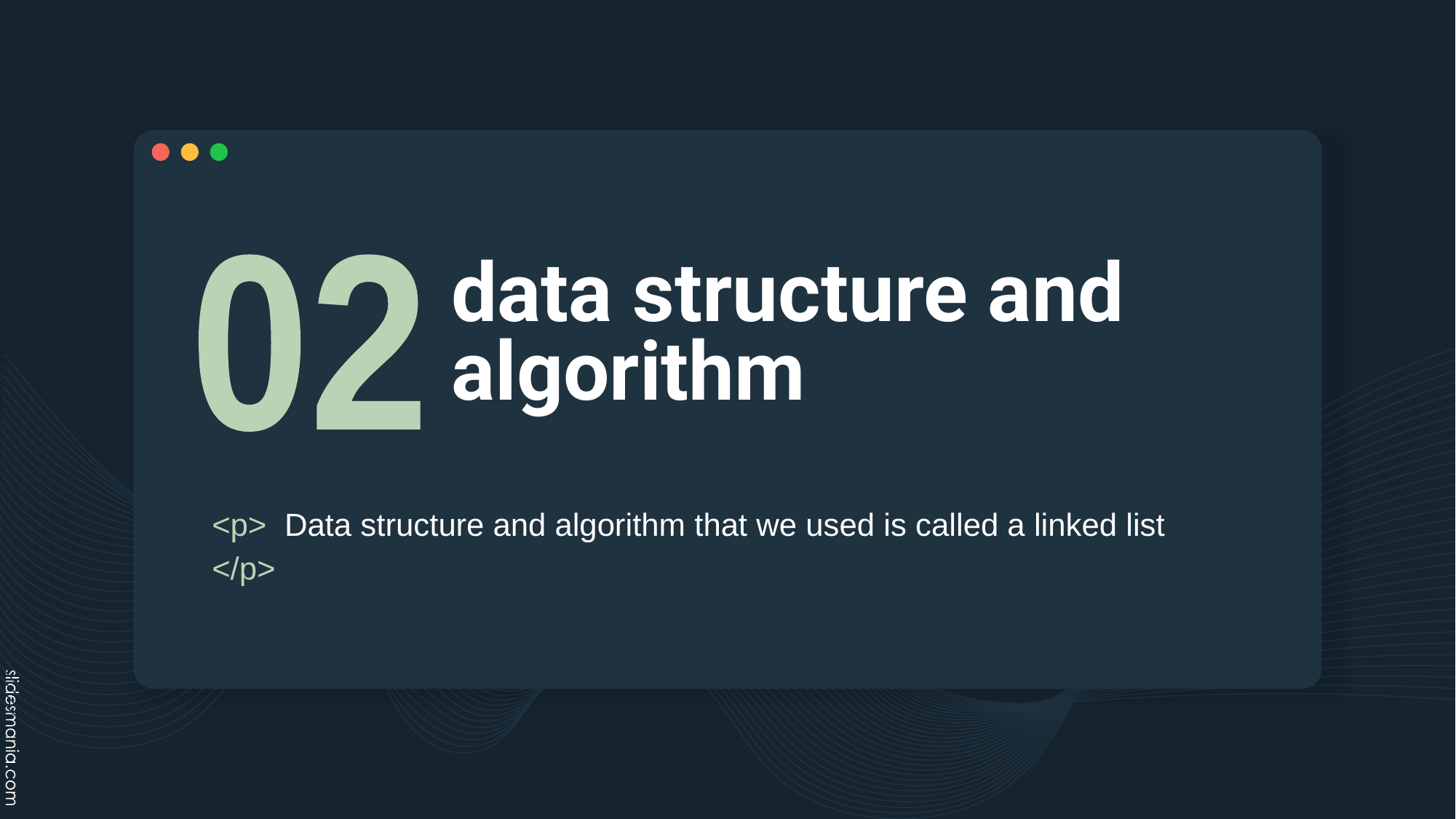

# data structure and algorithm
02
<p>  Data structure and algorithm that we used is called a linked list  </p>